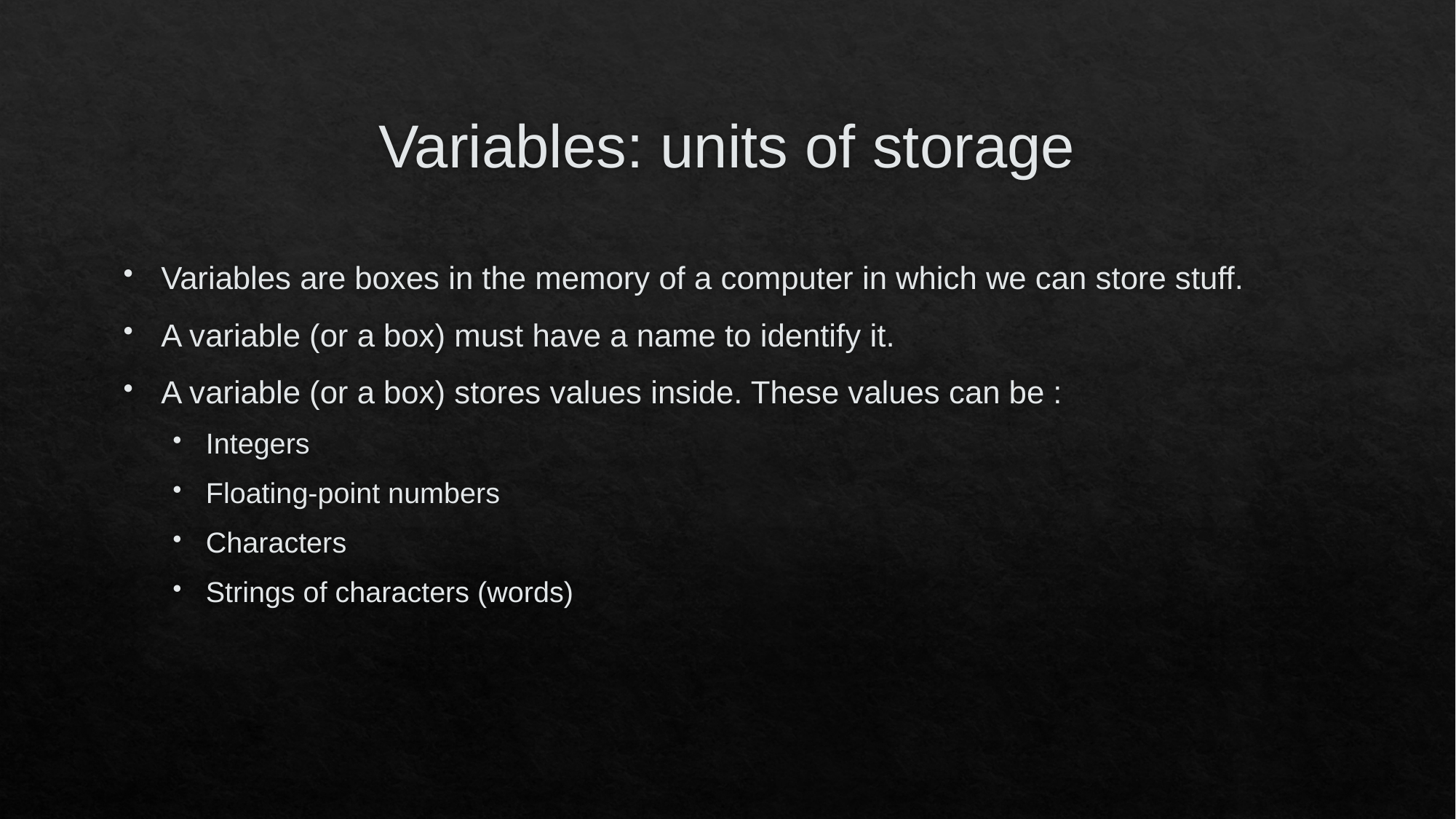

# Variables: units of storage
Variables are boxes in the memory of a computer in which we can store stuff.
A variable (or a box) must have a name to identify it.
A variable (or a box) stores values inside. These values can be :
Integers
Floating-point numbers
Characters
Strings of characters (words)